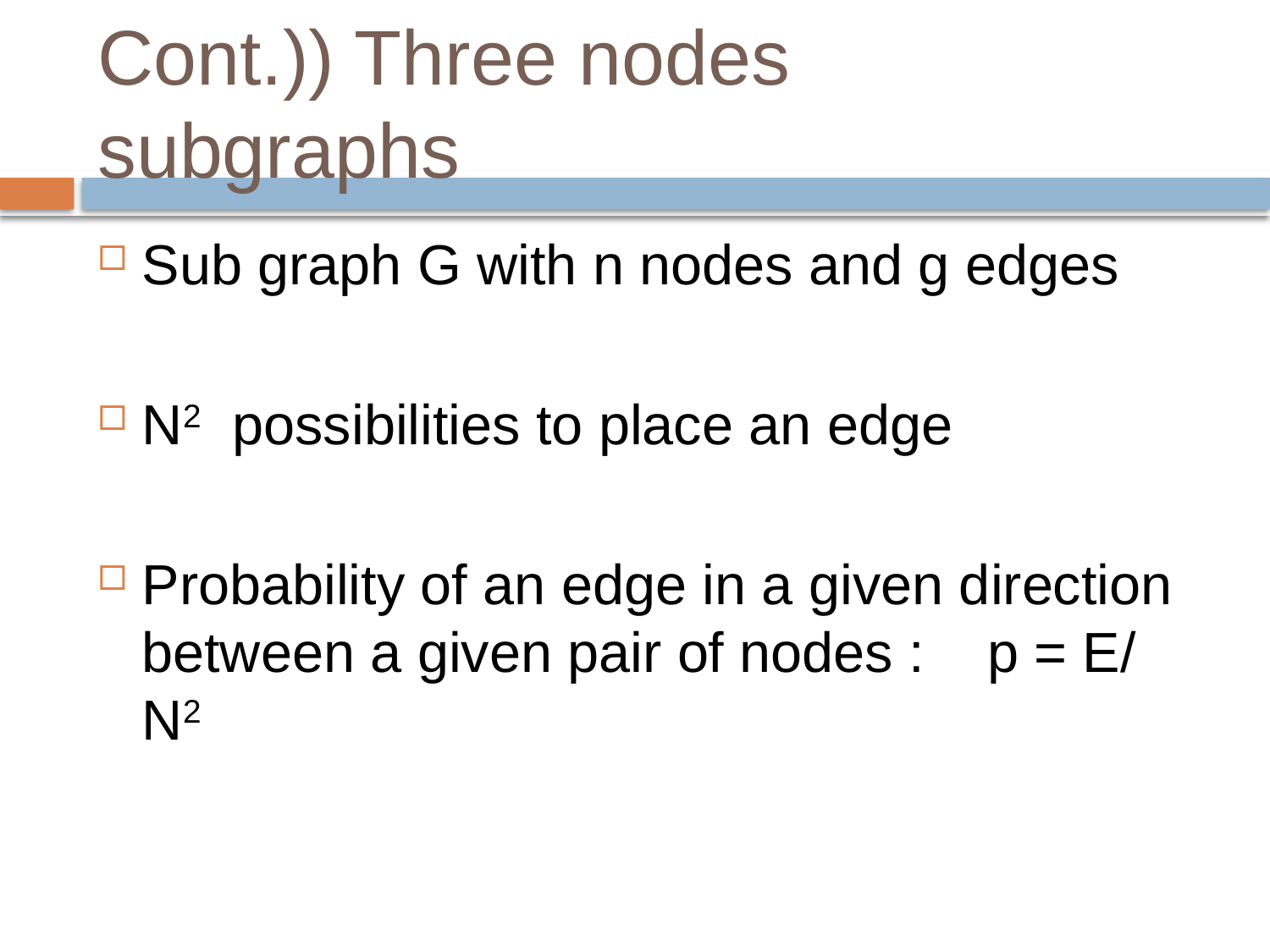

# Cont.)) Three nodes subgraphs
Sub graph G with n nodes and g edges

N2  possibilities to place an edge

Probability of an edge in a given direction between a given pair of nodes :    p = E/ N2